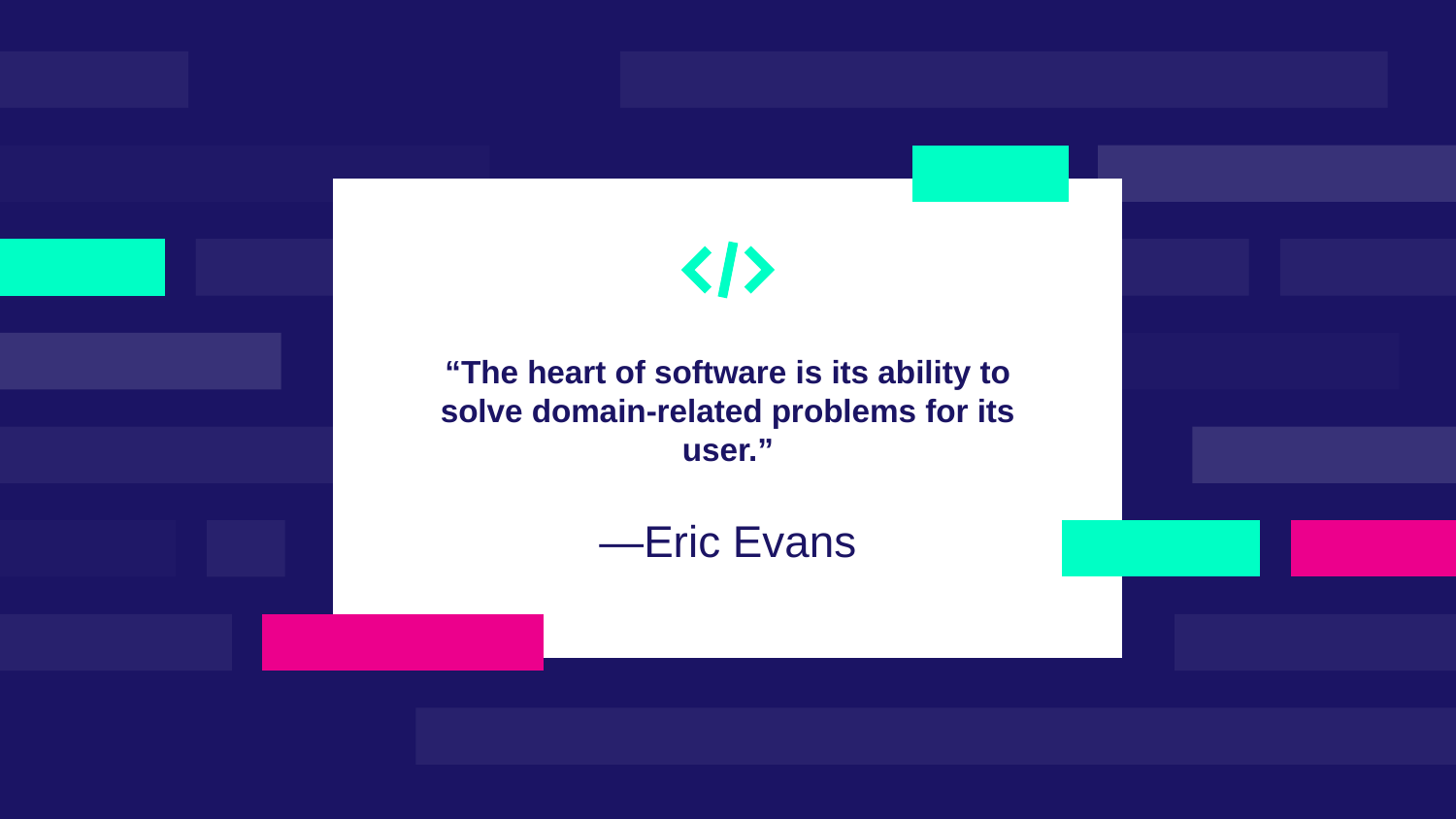

“The heart of software is its ability to solve domain-related problems for its user.”

# —Eric Evans